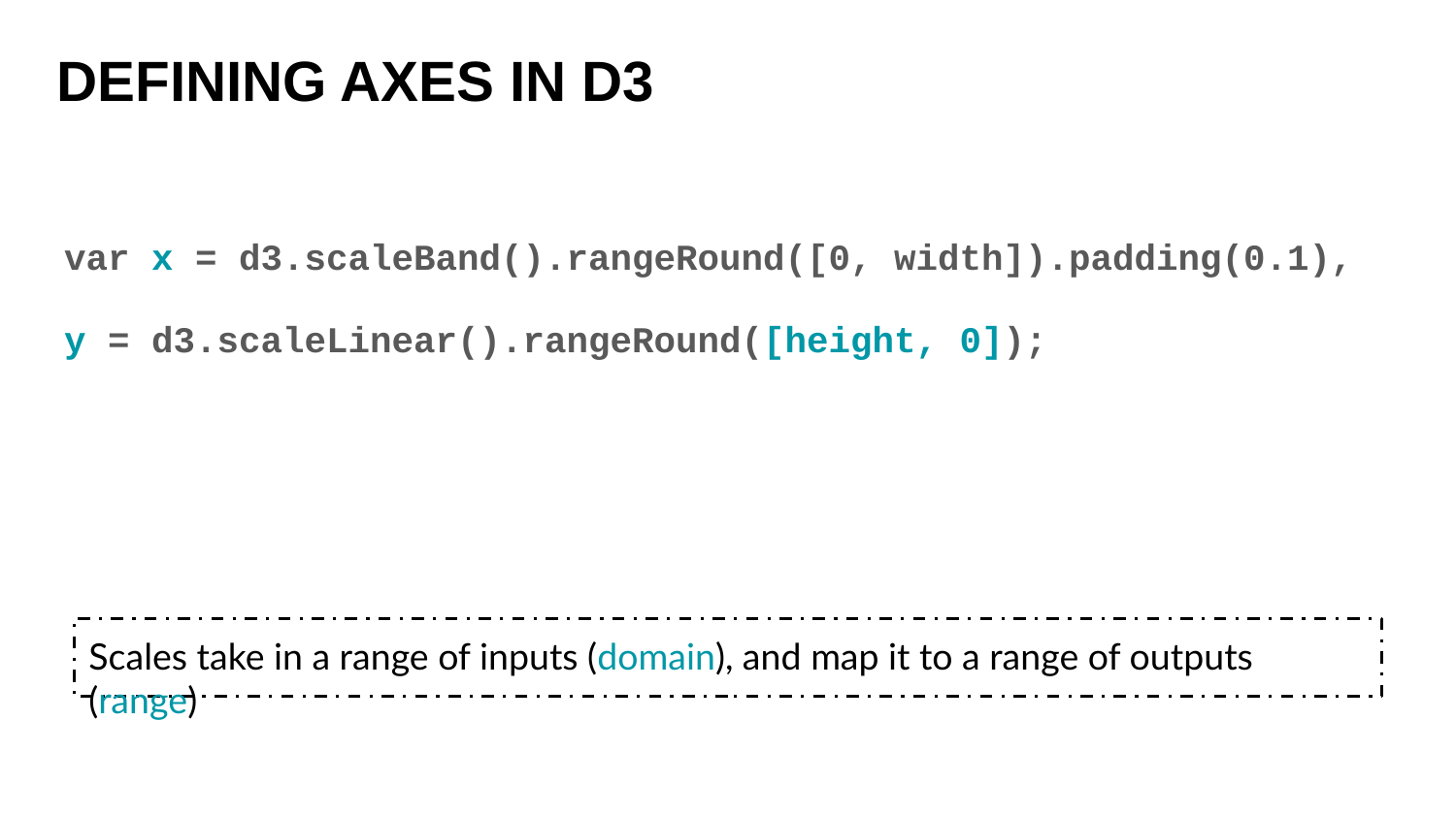

# DEFINING AXES IN D3

var x = d3.scaleBand().rangeRound([0, width]).padding(0.1),
y = d3.scaleLinear().rangeRound([height, 0]);

Scales take in a range of inputs (domain), and map it to a range of outputs (range)